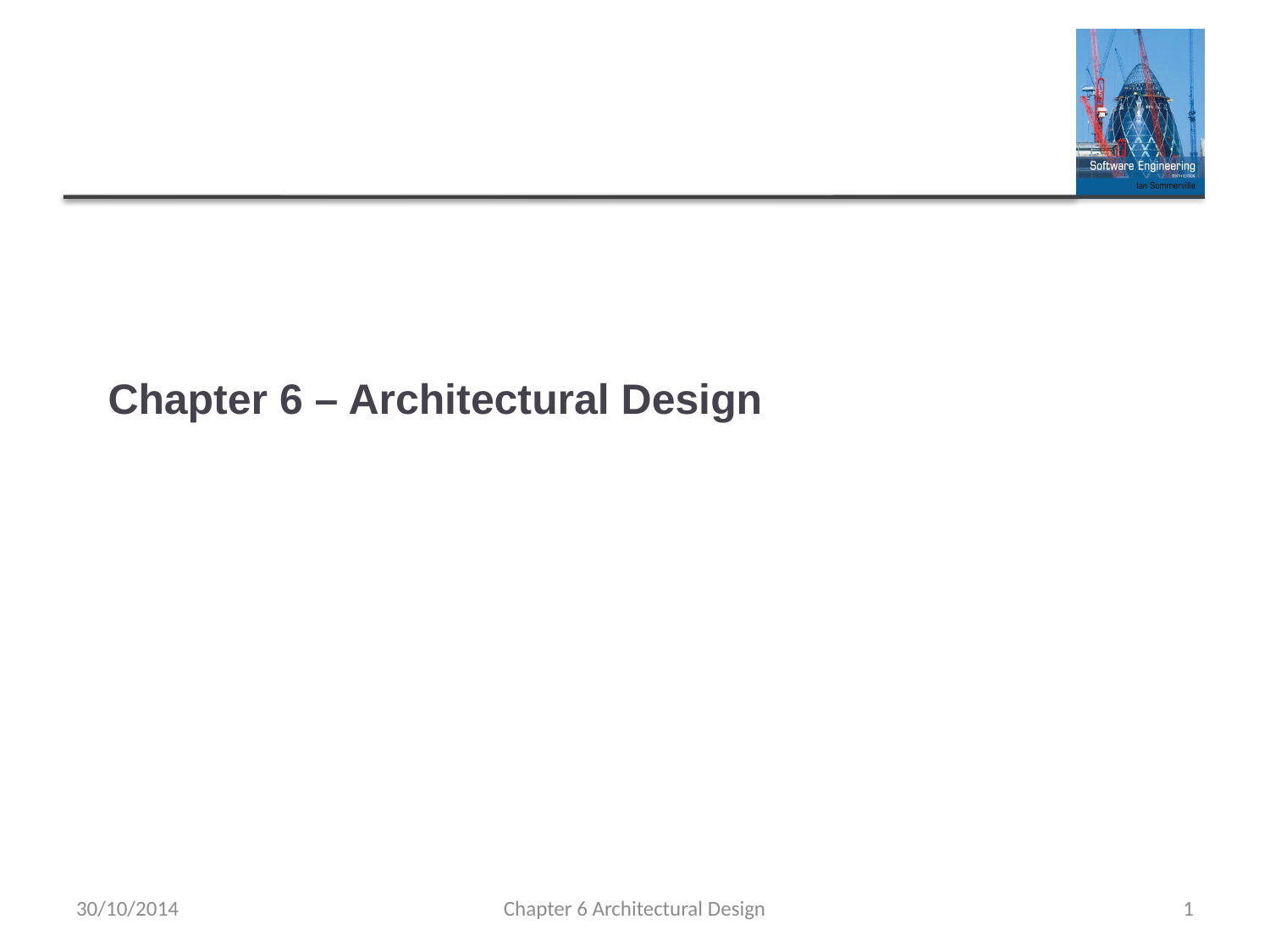

# Chapter 6 – Architectural Design

30/10/2014
Chapter 6 Architectural Design
1